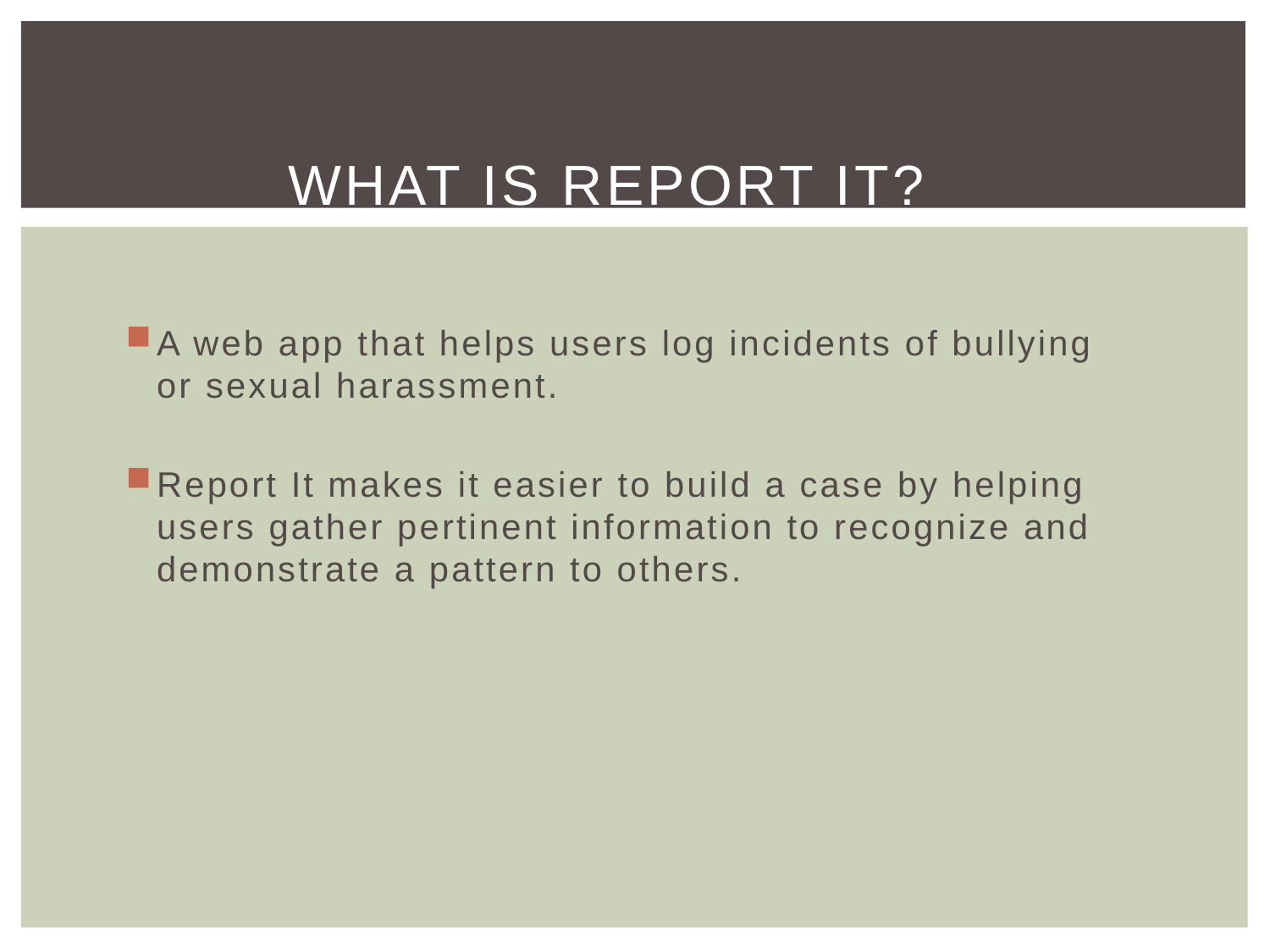

# What is Report It?

A web app that helps users log incidents of bullying or sexual harassment.

Report It makes it easier to build a case by helping users gather pertinent information to recognize and demonstrate a pattern to others.